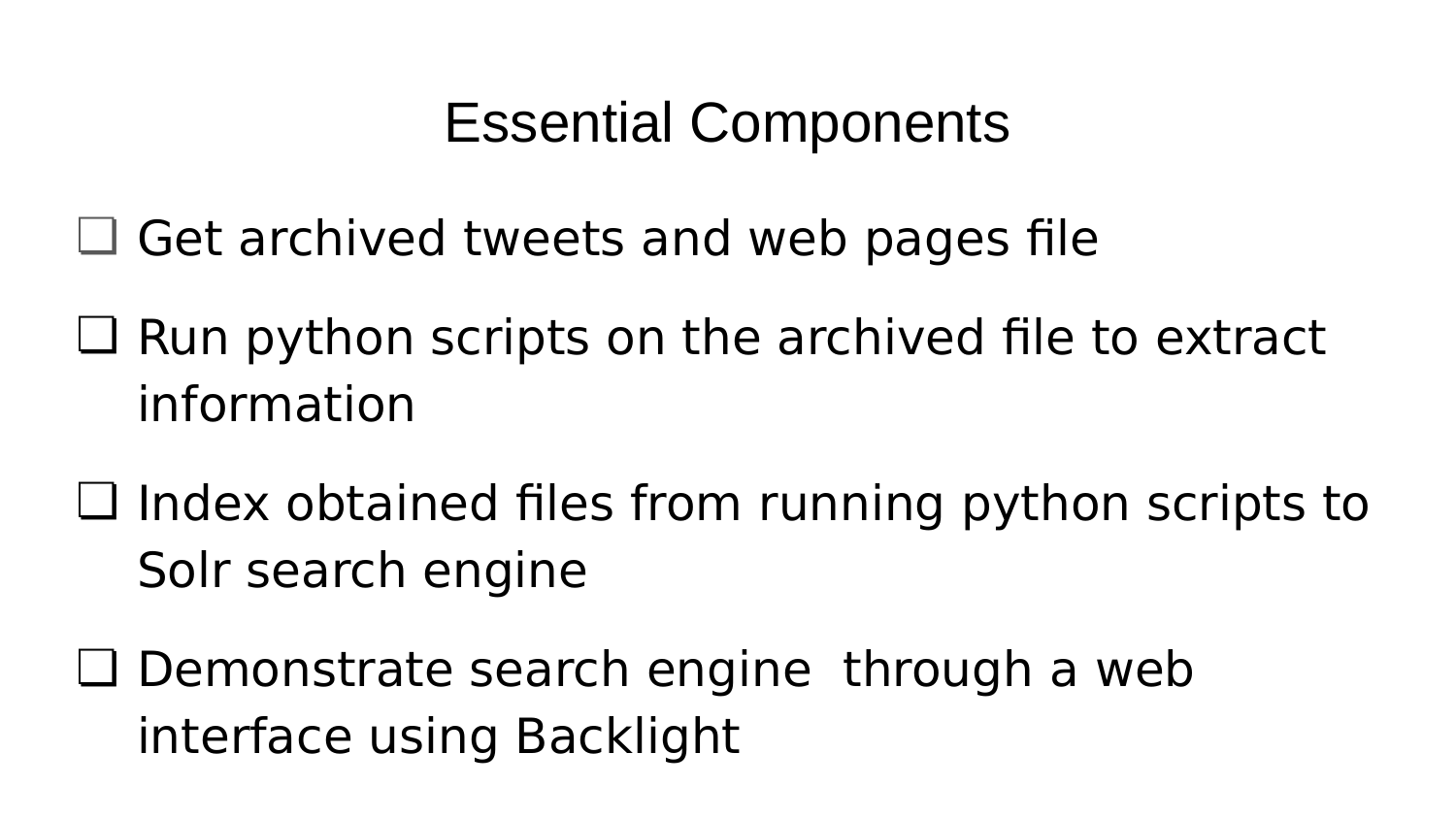

# Essential Components
Get archived tweets and web pages file
Run python scripts on the archived file to extract information
Index obtained files from running python scripts to Solr search engine
Demonstrate search engine  through a web interface using Backlight